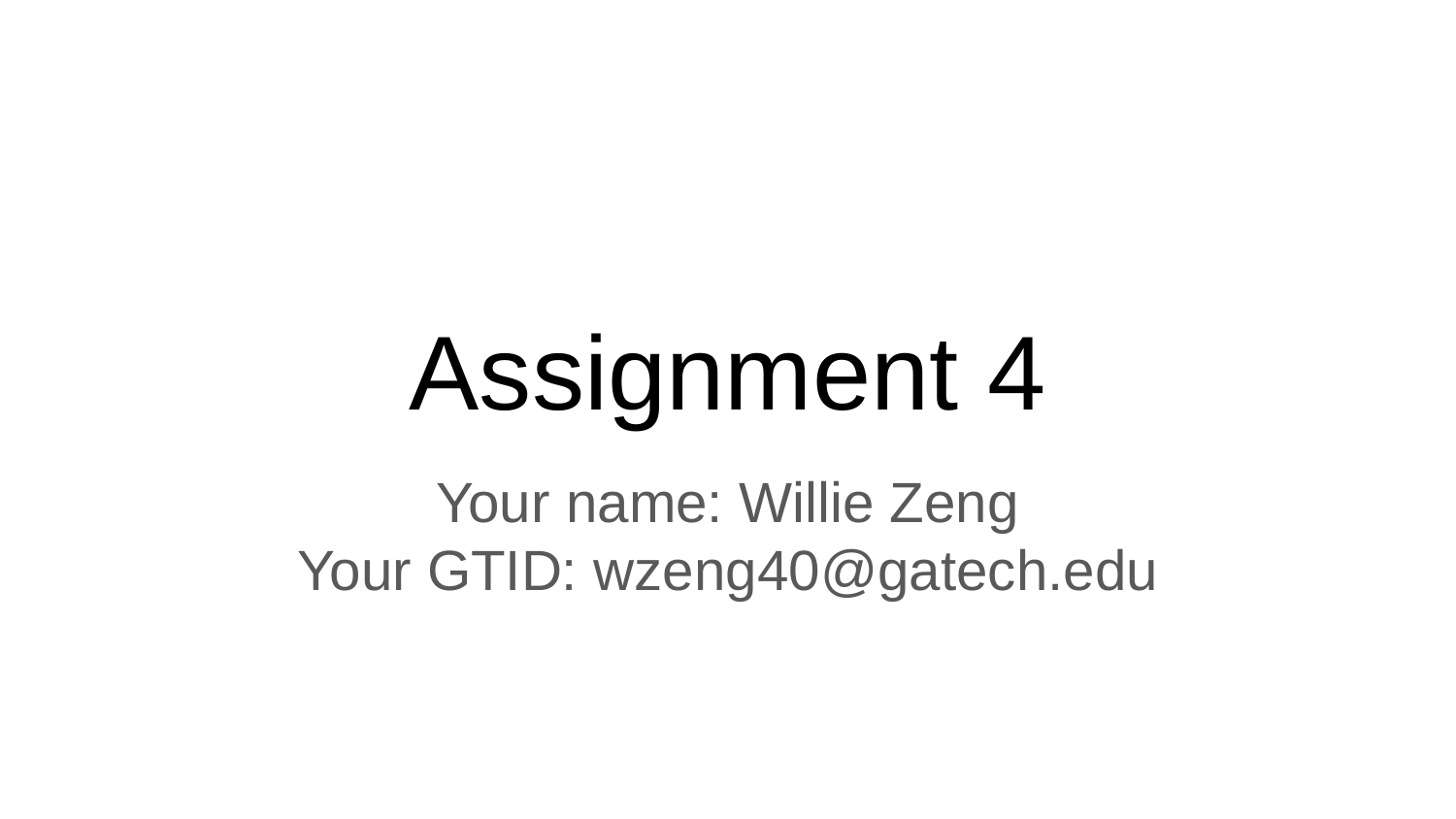

# Assignment 4
Your name: Willie Zeng
Your GTID: wzeng40@gatech.edu